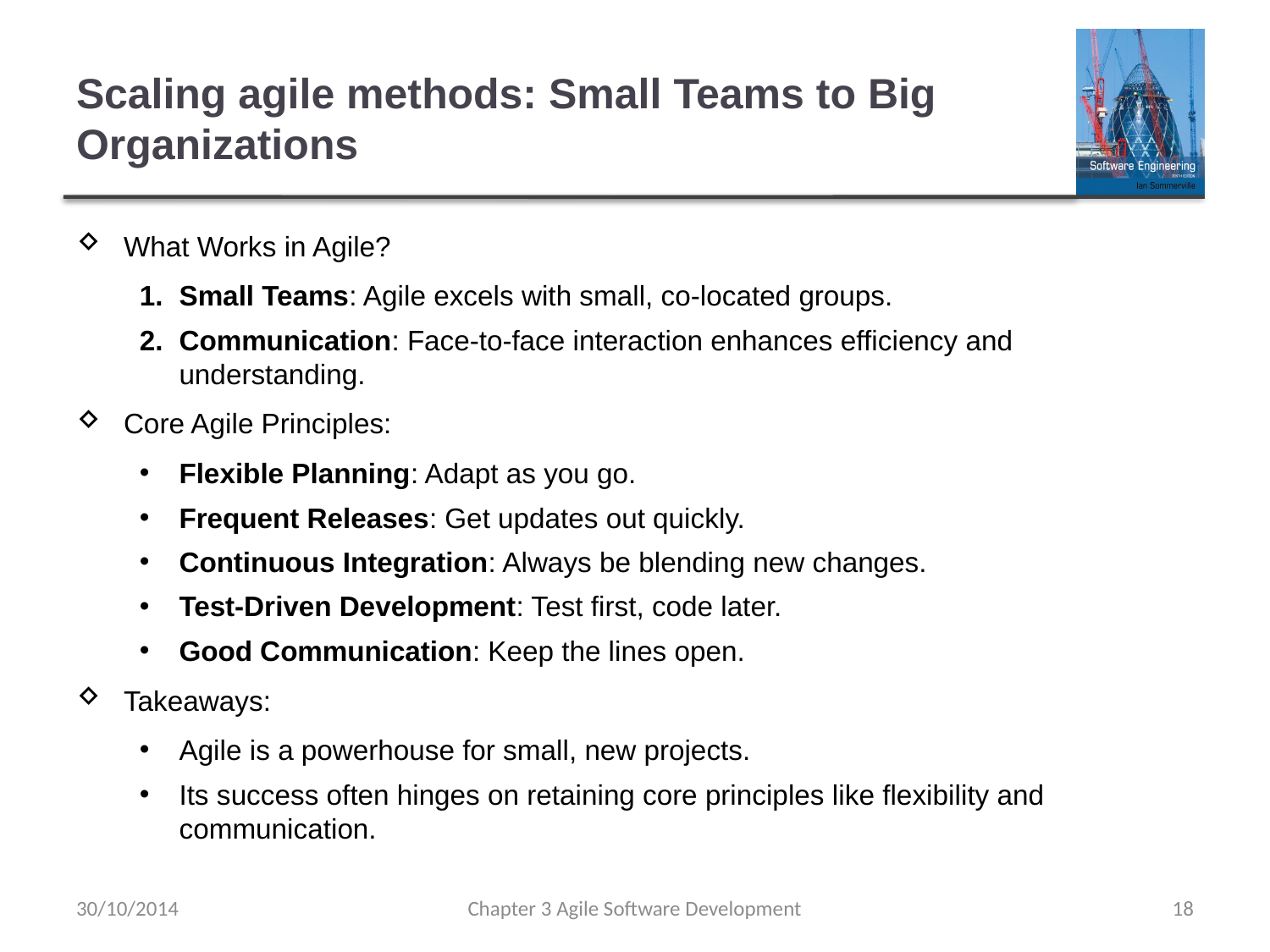

# Scaling agile methods: Small Teams to Big Organizations
What Works in Agile?
Small Teams: Agile excels with small, co-located groups.
Communication: Face-to-face interaction enhances efficiency and understanding.
Core Agile Principles:
Flexible Planning: Adapt as you go.
Frequent Releases: Get updates out quickly.
Continuous Integration: Always be blending new changes.
Test-Driven Development: Test first, code later.
Good Communication: Keep the lines open.
Takeaways:
Agile is a powerhouse for small, new projects.
Its success often hinges on retaining core principles like flexibility and communication.

30/10/2014
Chapter 3 Agile Software Development
18